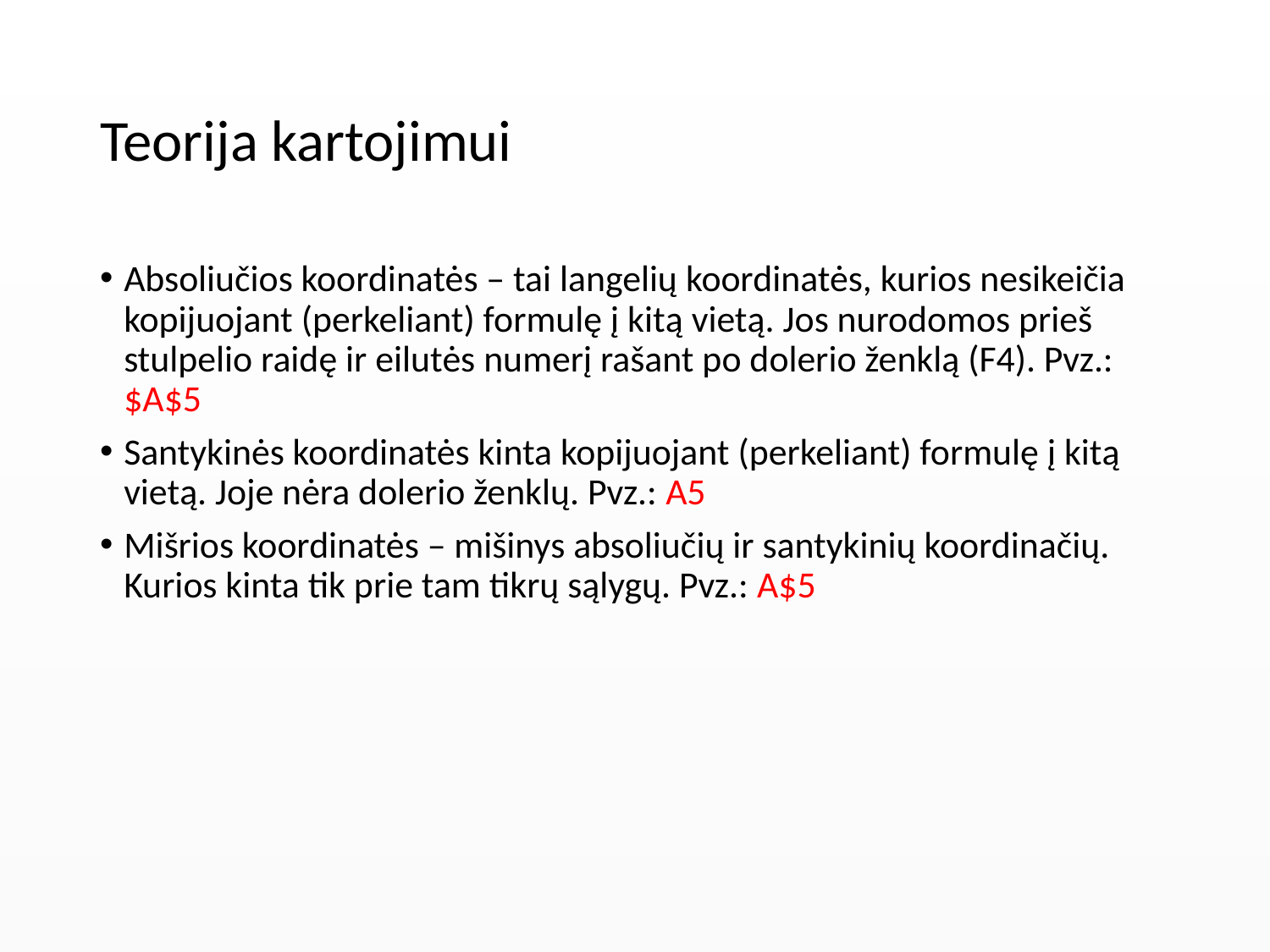

# Teorija kartojimui
Absoliučios koordinatės – tai langelių koordinatės, kurios nesikeičia kopijuojant (perkeliant) formulę į kitą vietą. Jos nurodomos prieš stulpelio raidę ir eilutės numerį rašant po dolerio ženklą (F4). Pvz.: $A$5
Santykinės koordinatės kinta kopijuojant (perkeliant) formulę į kitą vietą. Joje nėra dolerio ženklų. Pvz.: A5
Mišrios koordinatės – mišinys absoliučių ir santykinių koordinačių. Kurios kinta tik prie tam tikrų sąlygų. Pvz.: A$5